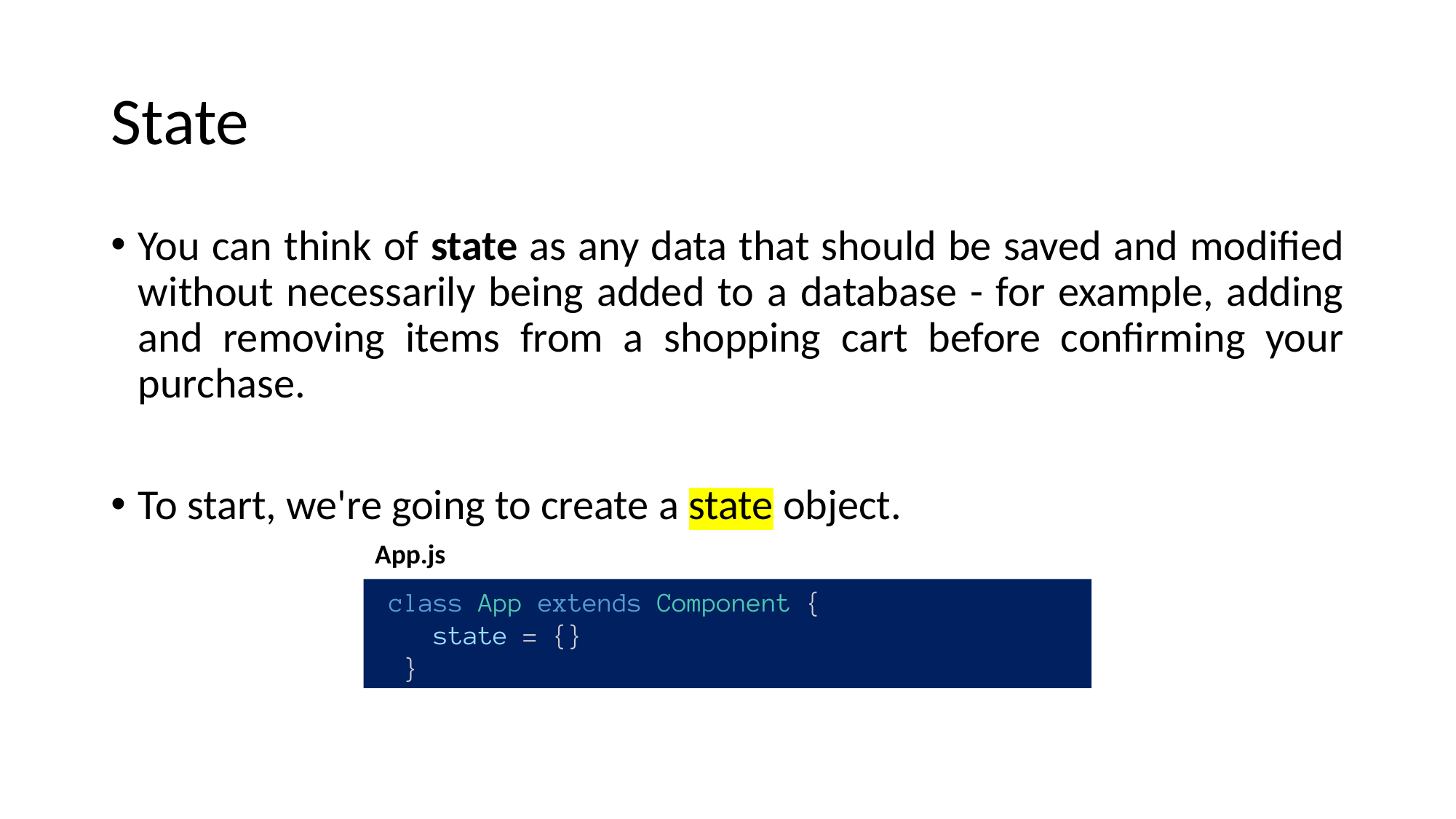

# State
You can think of state as any data that should be saved and modified without necessarily being added to a database - for example, adding and removing items from a shopping cart before confirming your purchase.

To start, we're going to create a state object.
App.js
 class App extends Component {
    state = {}
  }